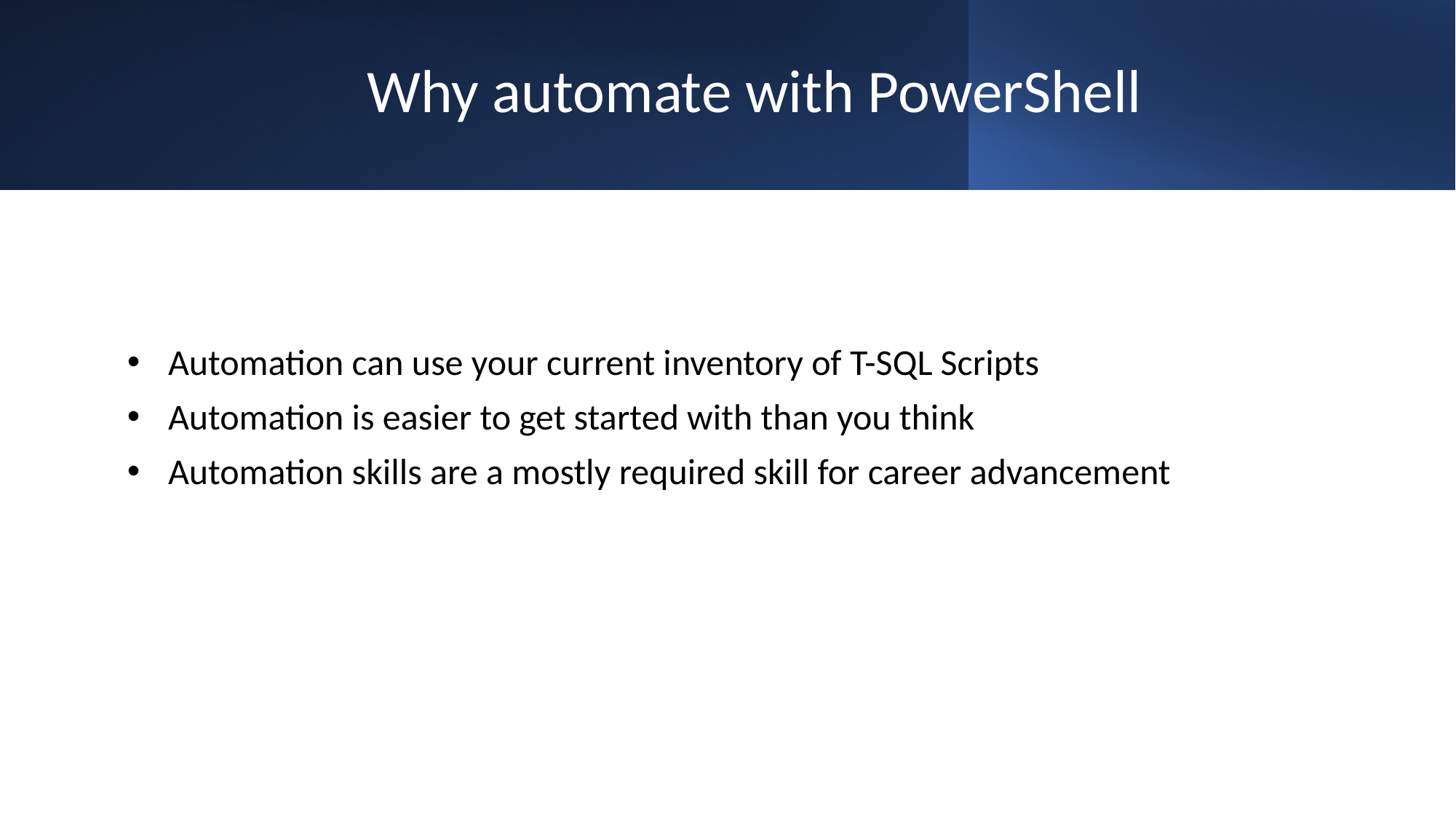

# Why automate with PowerShell
Automation can use your current inventory of T-SQL Scripts
Automation is easier to get started with than you think
Automation skills are a mostly required skill for career advancement